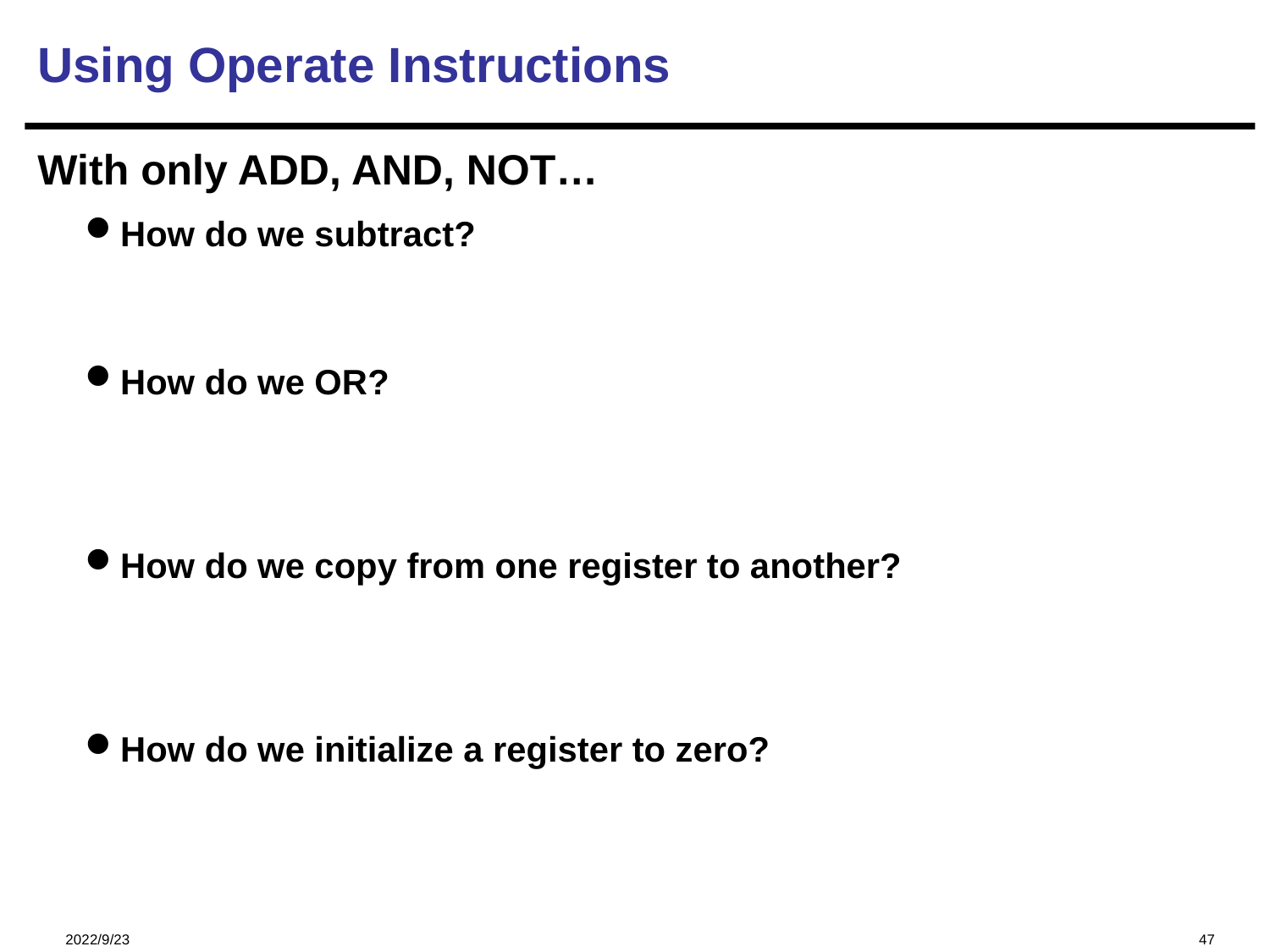

Using Operate Instructions
With only ADD, AND, NOT…
How do we subtract?

How do we OR?

How do we copy from one register to another?

How do we initialize a register to zero?
2022/9/23
47